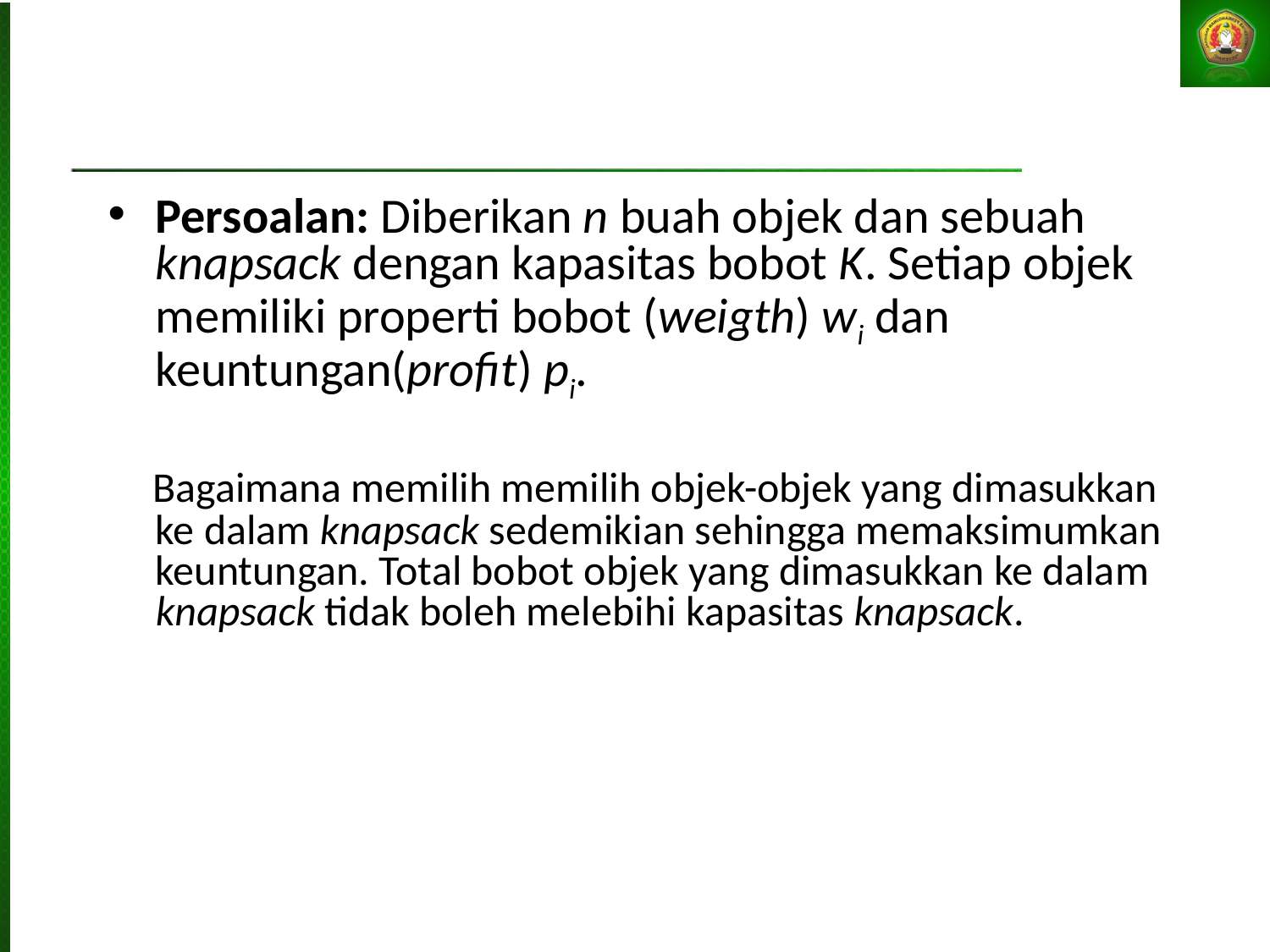

Persoalan: Diberikan n buah objek dan sebuah knapsack dengan kapasitas bobot K. Setiap objek  memiliki properti bobot (weigth) wi dan keuntungan(profit) pi.

    Bagaimana memilih memilih objek-objek yang dimasukkan ke dalam knapsack sedemikian sehingga memaksimumkan keuntungan. Total bobot objek yang dimasukkan ke dalam knapsack tidak boleh melebihi kapasitas knapsack.